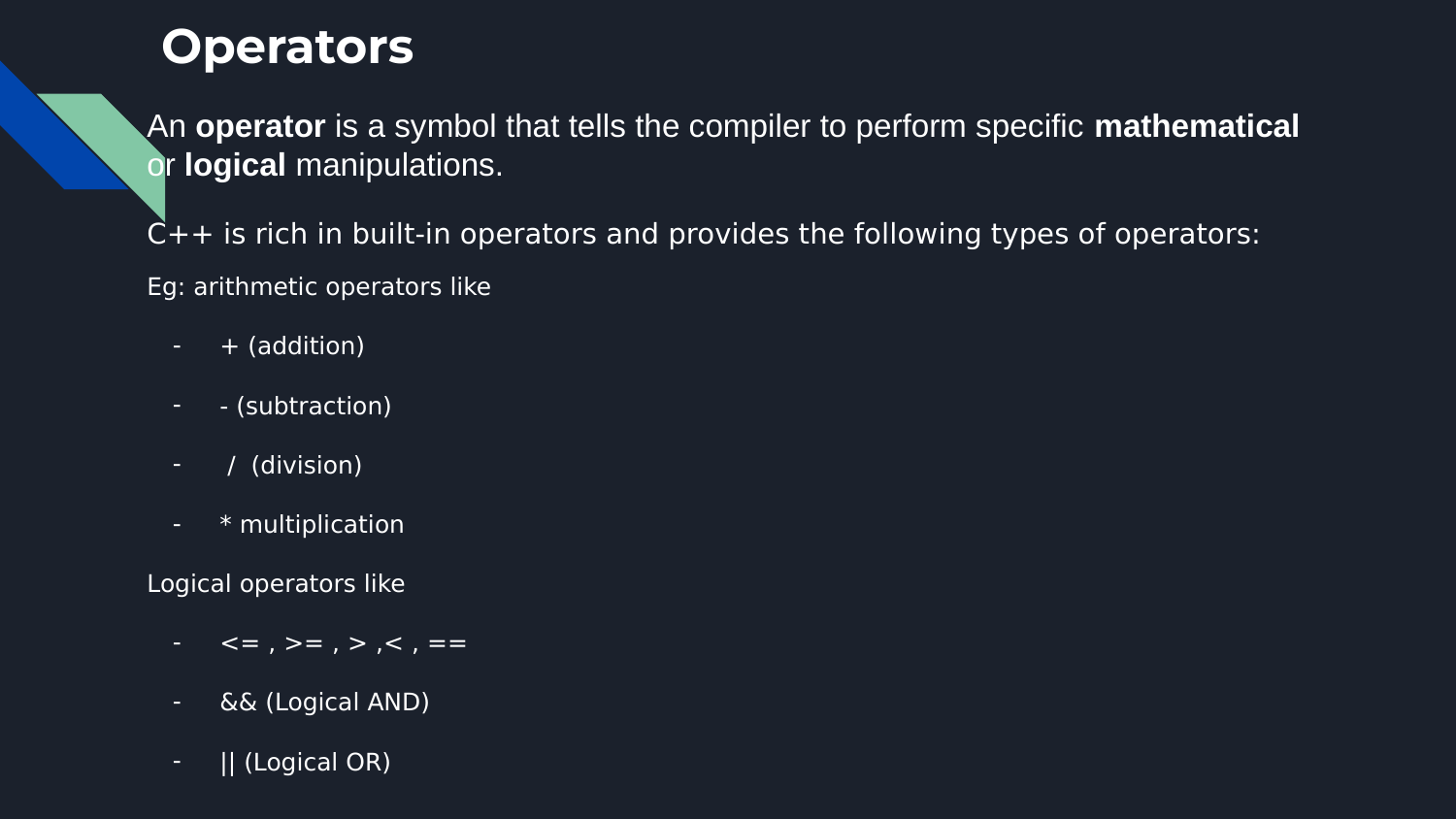

# Operators
An operator is a symbol that tells the compiler to perform specific mathematical or logical manipulations.
C++ is rich in built-in operators and provides the following types of operators:
Eg: arithmetic operators like
+ (addition)
- (subtraction)
 /  (division)
* multiplication
Logical operators like
<= , >= , > ,< , ==
&& (Logical AND)
|| (Logical OR)